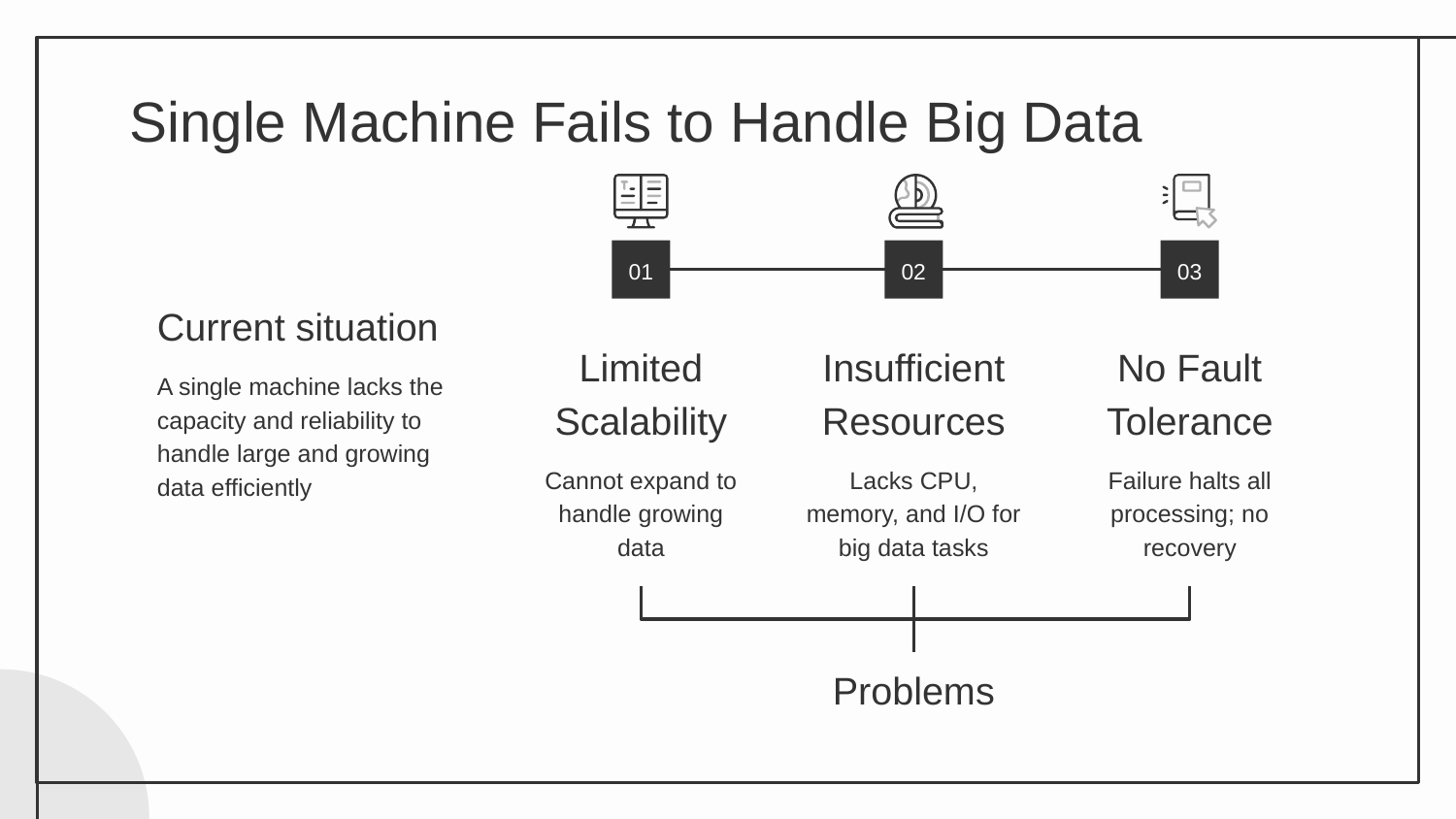

# Single Machine Fails to Handle Big Data

02
01
03
Current situation
A single machine lacks the capacity and reliability to handle large and growing data efficiently
Limited Scalability
Insufficient Resources
No Fault Tolerance
Cannot expand to handle growing data
Lacks CPU, memory, and I/O for big data tasks
Failure halts all processing; no recovery
Problems